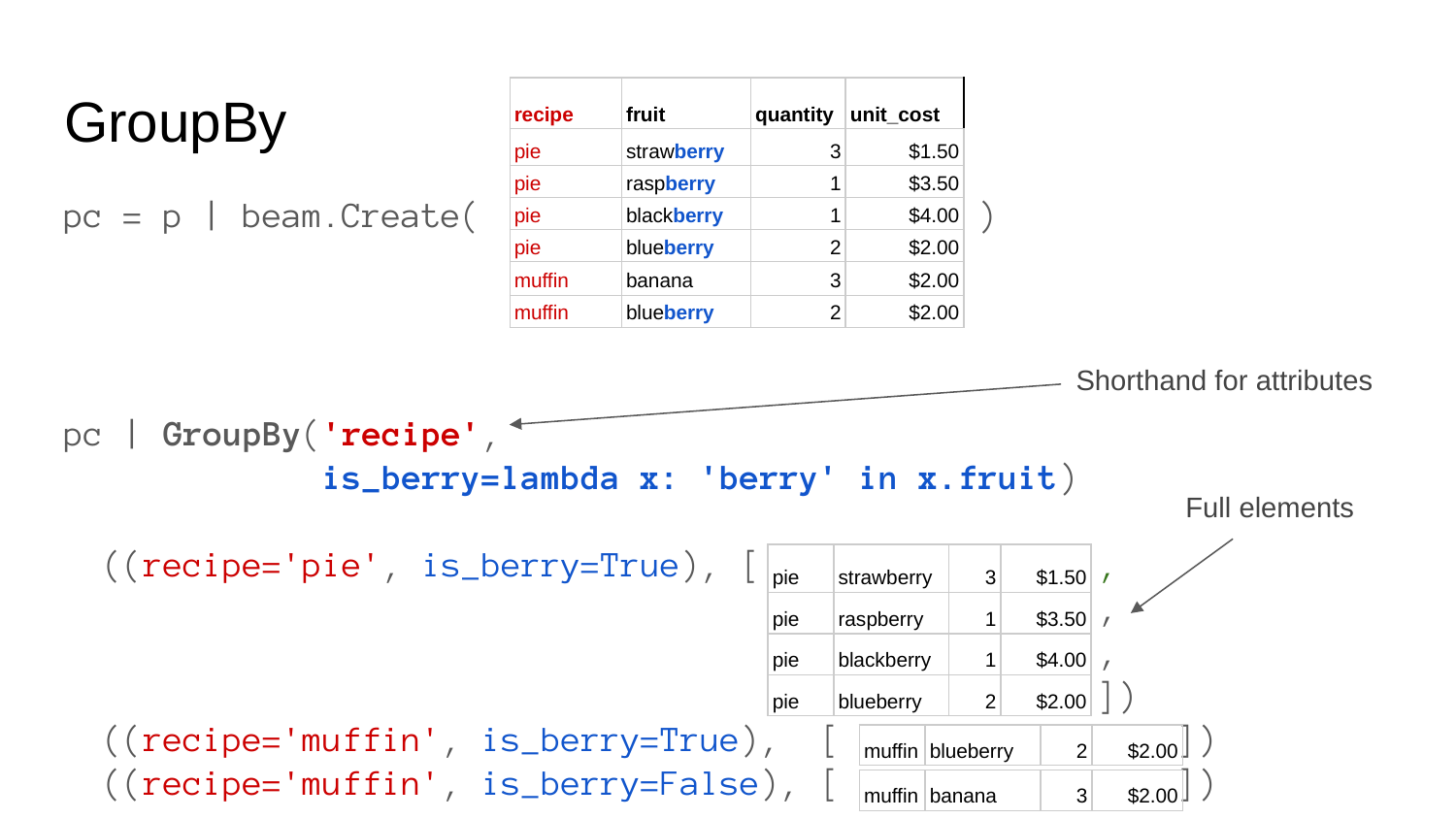

pc = p | beam.Create(                         )

pc | GroupBy('recipe',
             is_berry=lambda x: 'berry' in x.fruit)

  ((recipe='pie', is_berry=True), [                 ,
                                                    ,
                                                    ,
                                                    ])
  ((recipe='muffin', is_berry=True),  [                 ])
  ((recipe='muffin', is_berry=False), [                 ])

# GroupBy
| recipe | fruit | quantity | unit\_cost |
| --- | --- | --- | --- |
| pie | strawberry | 3 | $1.50 |
| pie | raspberry | 1 | $3.50 |
| pie | blackberry | 1 | $4.00 |
| pie | blueberry | 2 | $2.00 |
| muffin | banana | 3 | $2.00 |
| muffin | blueberry | 2 | $2.00 |
Shorthand for attributes
Full elements
| pie | strawberry | 3 | $1.50 |
| --- | --- | --- | --- |
| pie | raspberry | 1 | $3.50 |
| pie | blackberry | 1 | $4.00 |
| pie | blueberry | 2 | $2.00 |
| muffin | blueberry | 2 | $2.00 |
| --- | --- | --- | --- |
| muffin | banana | 3 | $2.00 |
| --- | --- | --- | --- |